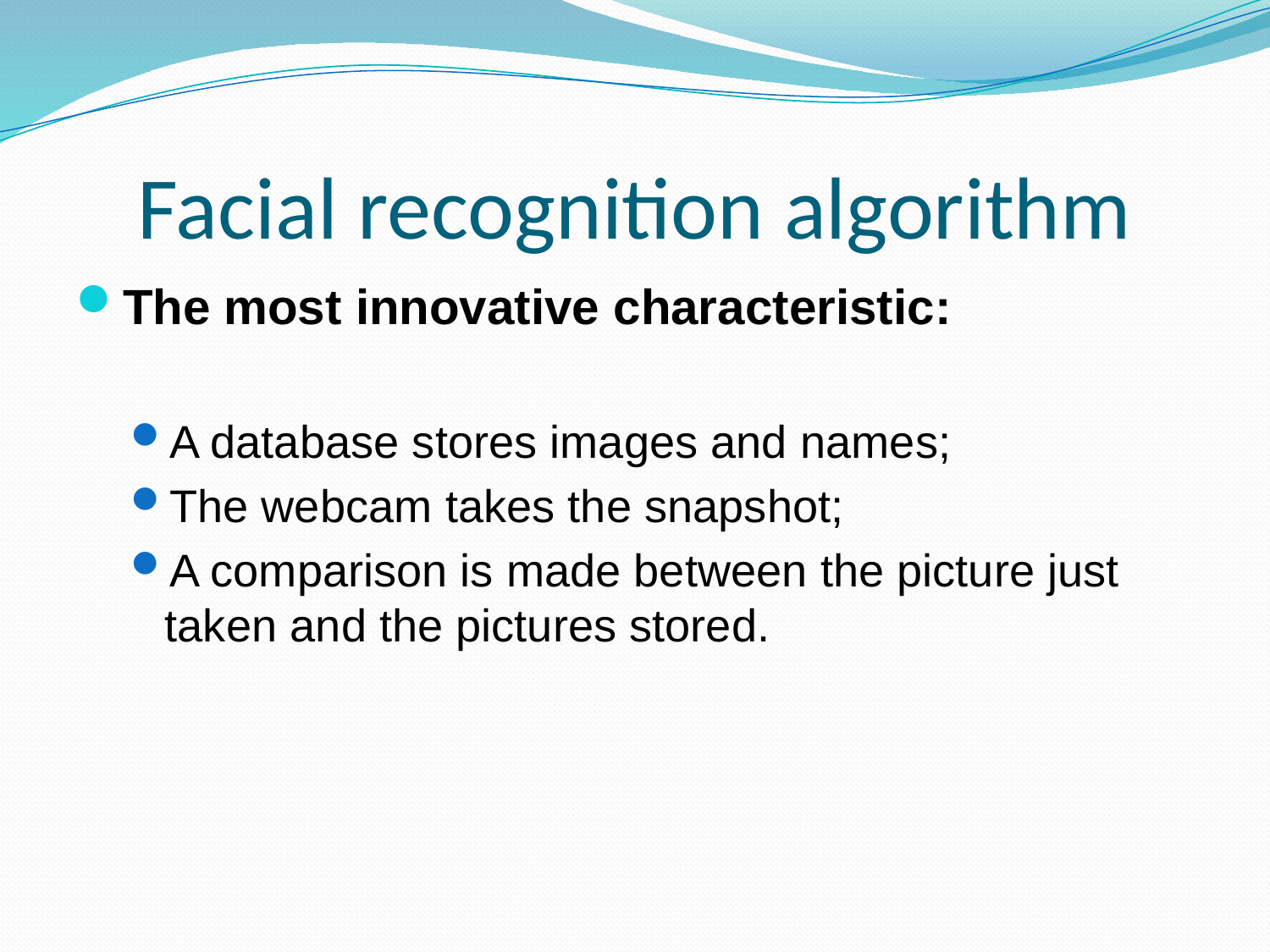

# Facial recognition algorithm
The most innovative characteristic:

A database stores images and names;
The webcam takes the snapshot;
A comparison is made between the picture just taken and the pictures stored.